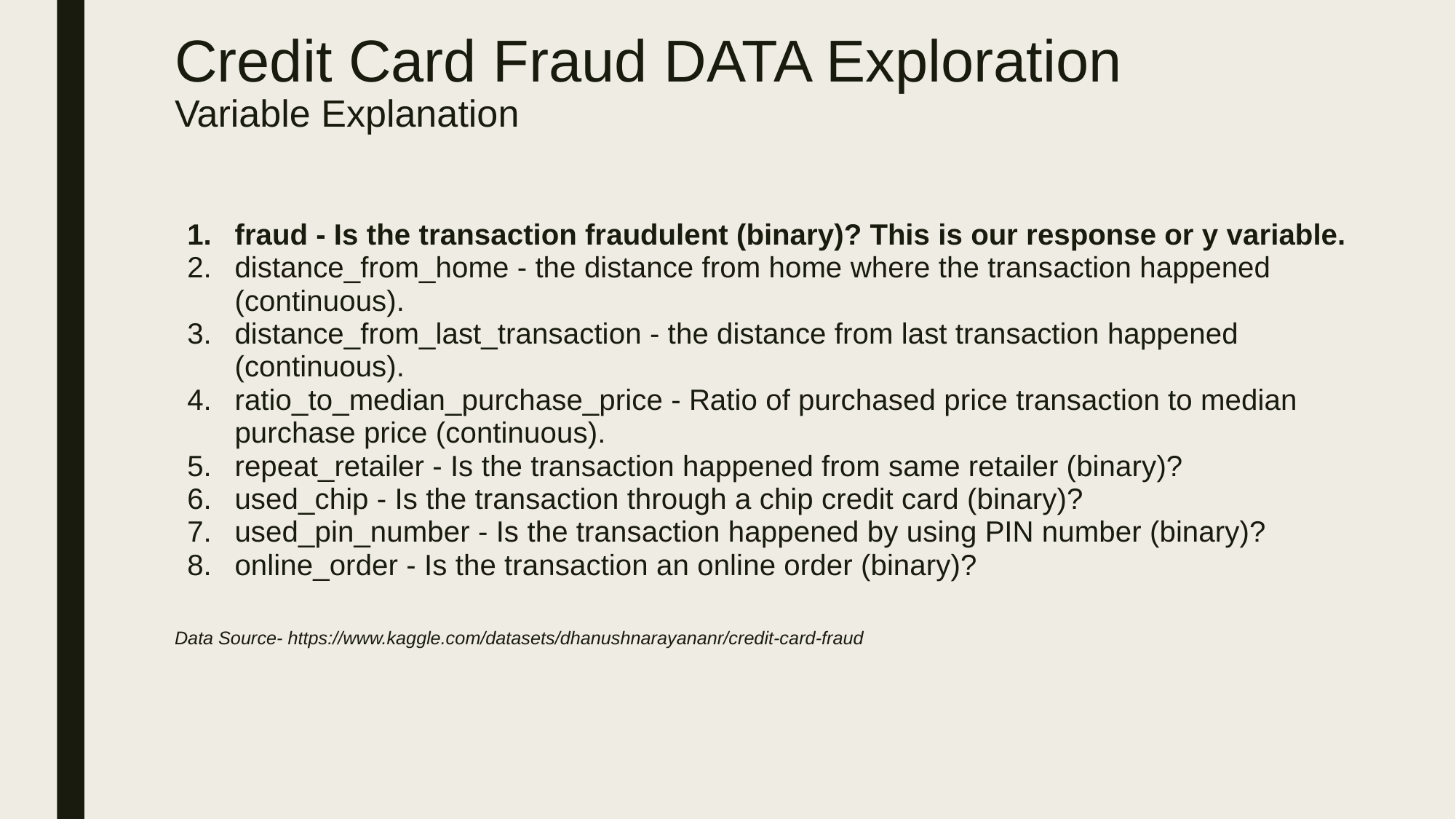

# Credit Card Fraud DATA Exploration Variable Explanation

fraud - Is the transaction fraudulent (binary)? This is our response or y variable.
distance_from_home - the distance from home where the transaction happened (continuous).
distance_from_last_transaction - the distance from last transaction happened (continuous).
ratio_to_median_purchase_price - Ratio of purchased price transaction to median purchase price (continuous).
repeat_retailer - Is the transaction happened from same retailer (binary)?
used_chip - Is the transaction through a chip credit card (binary)?
used_pin_number - Is the transaction happened by using PIN number (binary)?
online_order - Is the transaction an online order (binary)?

Data Source- https://www.kaggle.com/datasets/dhanushnarayananr/credit-card-fraud